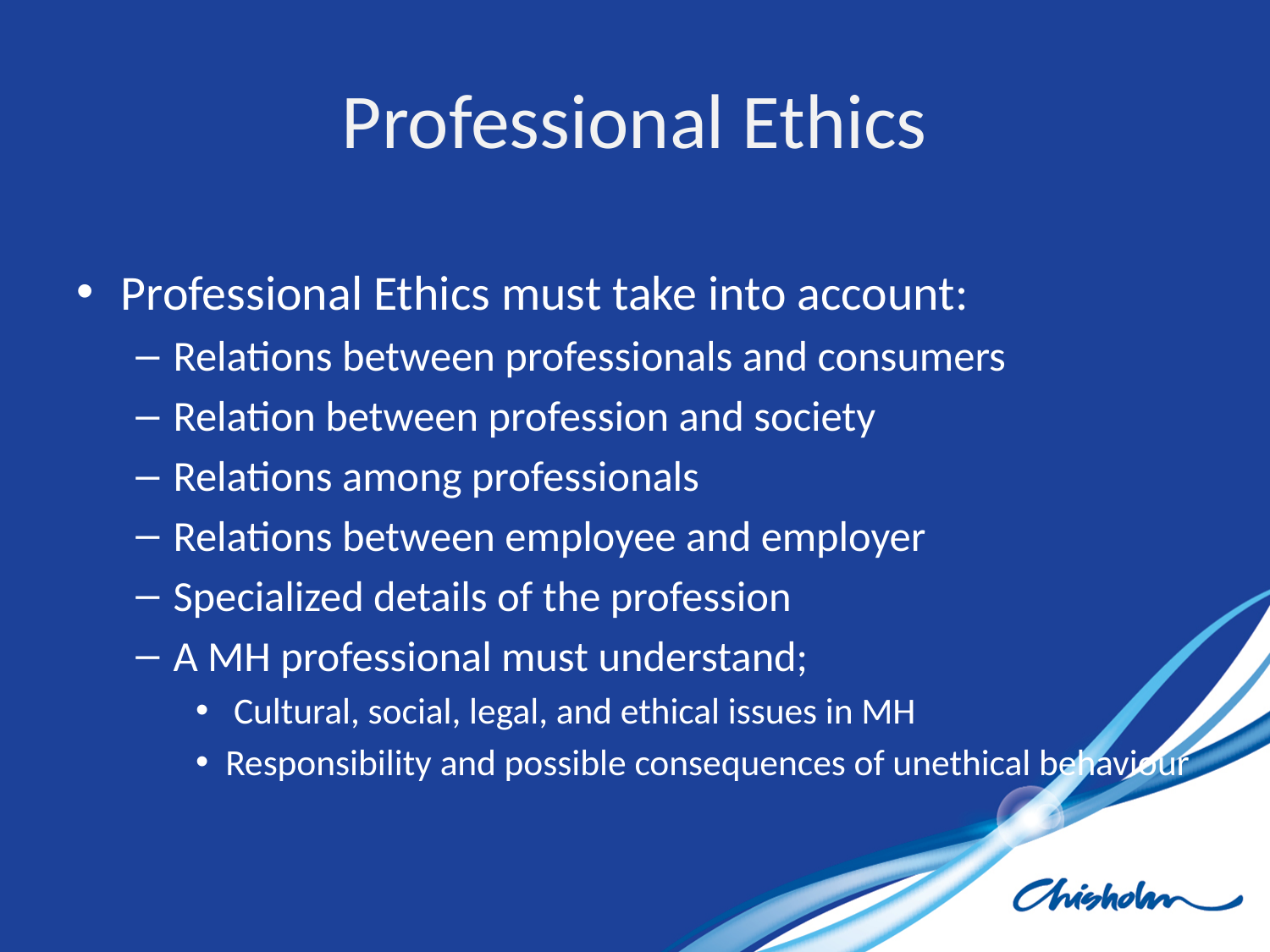

# Professional Ethics

Professional Ethics must take into account:
Relations between professionals and consumers
Relation between profession and society
Relations among professionals
Relations between employee and employer
Specialized details of the profession
A MH professional must understand;
 Cultural, social, legal, and ethical issues in MH
Responsibility and possible consequences of unethical behaviour